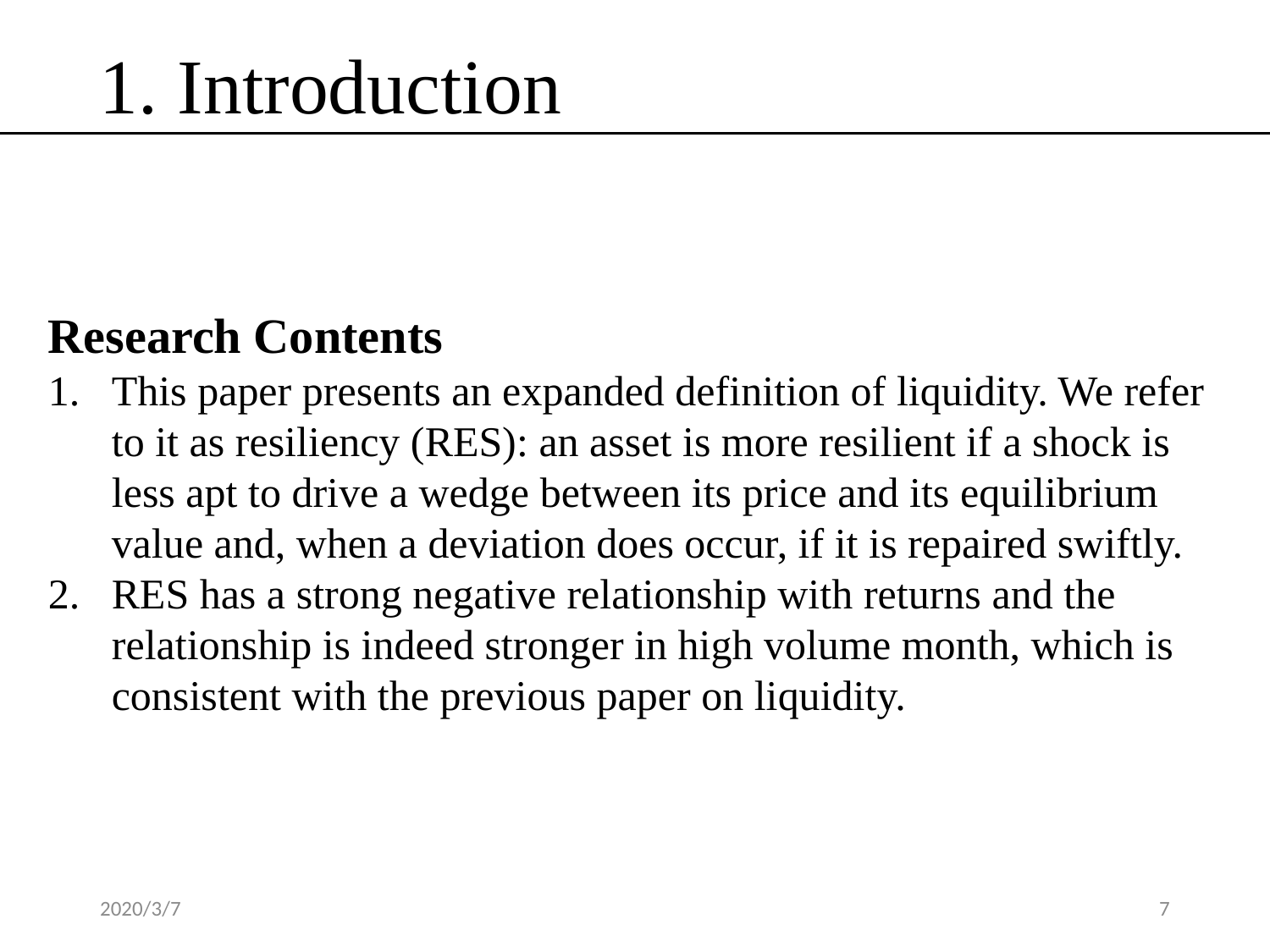

1. Introduction
Research Contents
This paper presents an expanded definition of liquidity. We refer to it as resiliency (RES): an asset is more resilient if a shock is less apt to drive a wedge between its price and its equilibrium value and, when a deviation does occur, if it is repaired swiftly.
RES has a strong negative relationship with returns and the relationship is indeed stronger in high volume month, which is consistent with the previous paper on liquidity.
2020/3/7
7